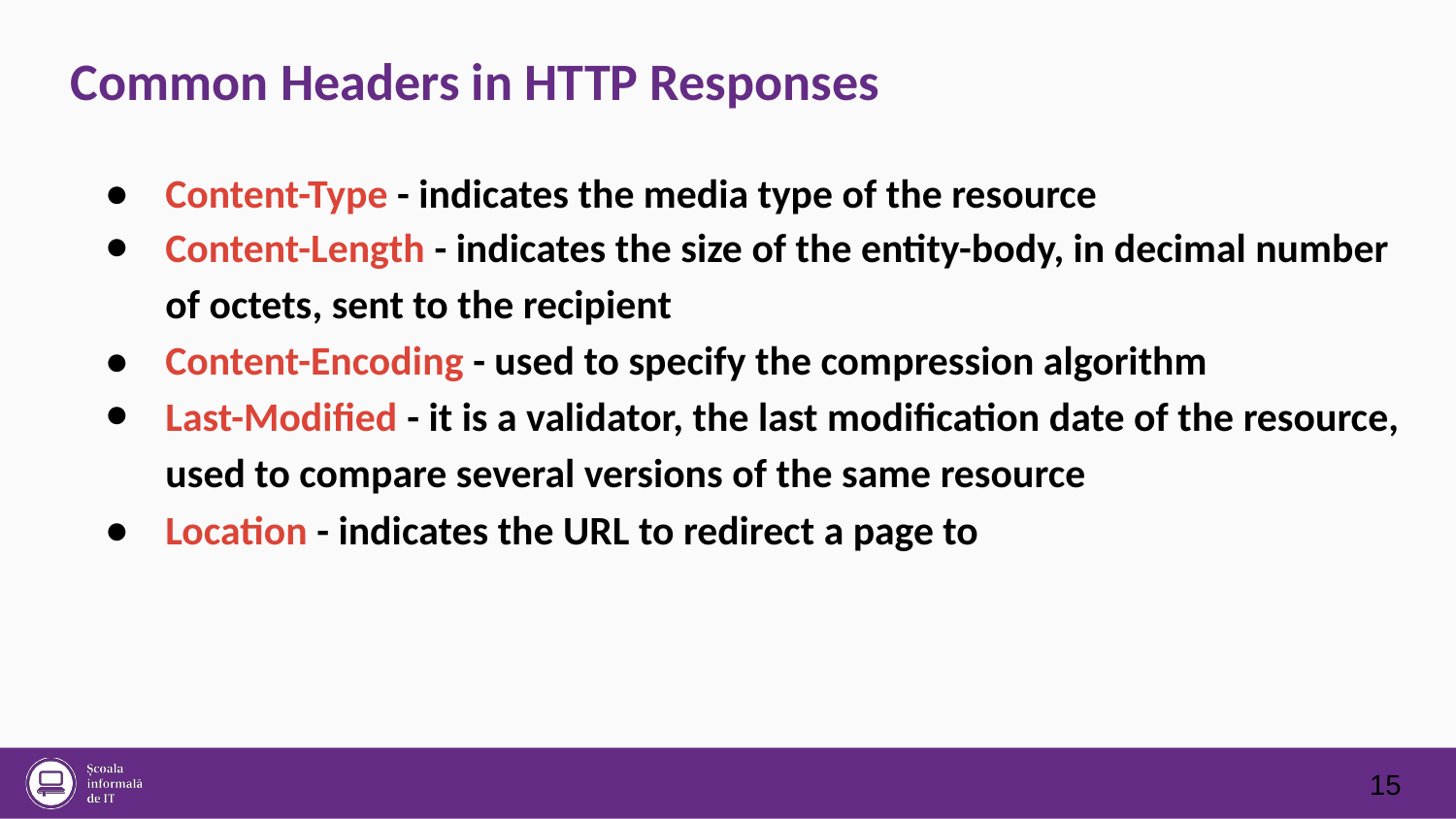

Common Headers in HTTP Responses

●
●
Content-Type - indicates the media type of the resource
Content-Length - indicates the size of the entity-body, in decimal number
of octets, sent to the recipient
Content-Encoding - used to specify the compression algorithm
Last-Modified - it is a validator, the last modification date of the resource,
used to compare several versions of the same resource
Location - indicates the URL to redirect a page to
●
●
●

15